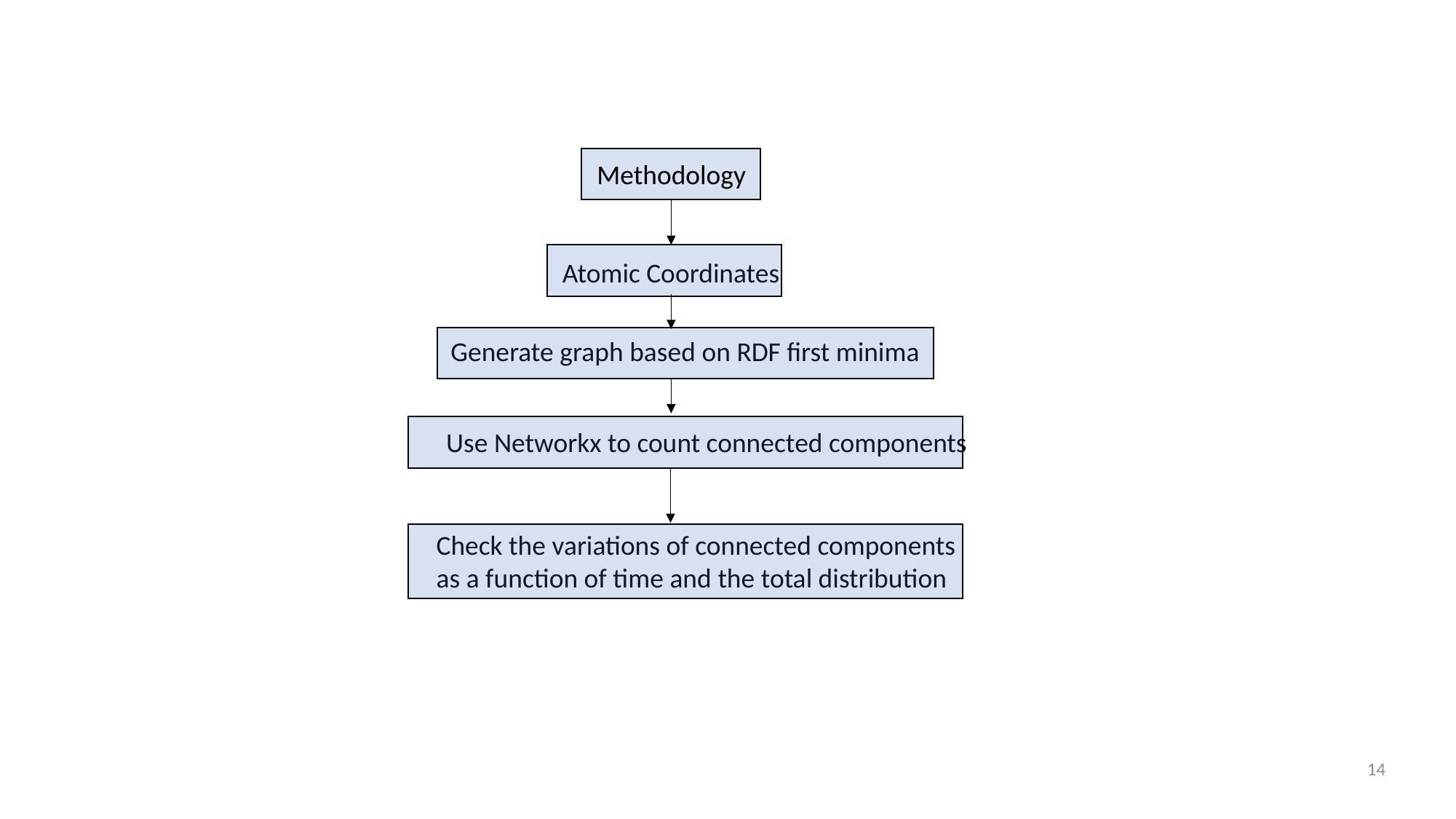

Methodology

Atomic Coordinates

Generate graph based on RDF first minima

Use Networkx to count connected components
Check the variations of connected components
as a function of time and the total distribution

14